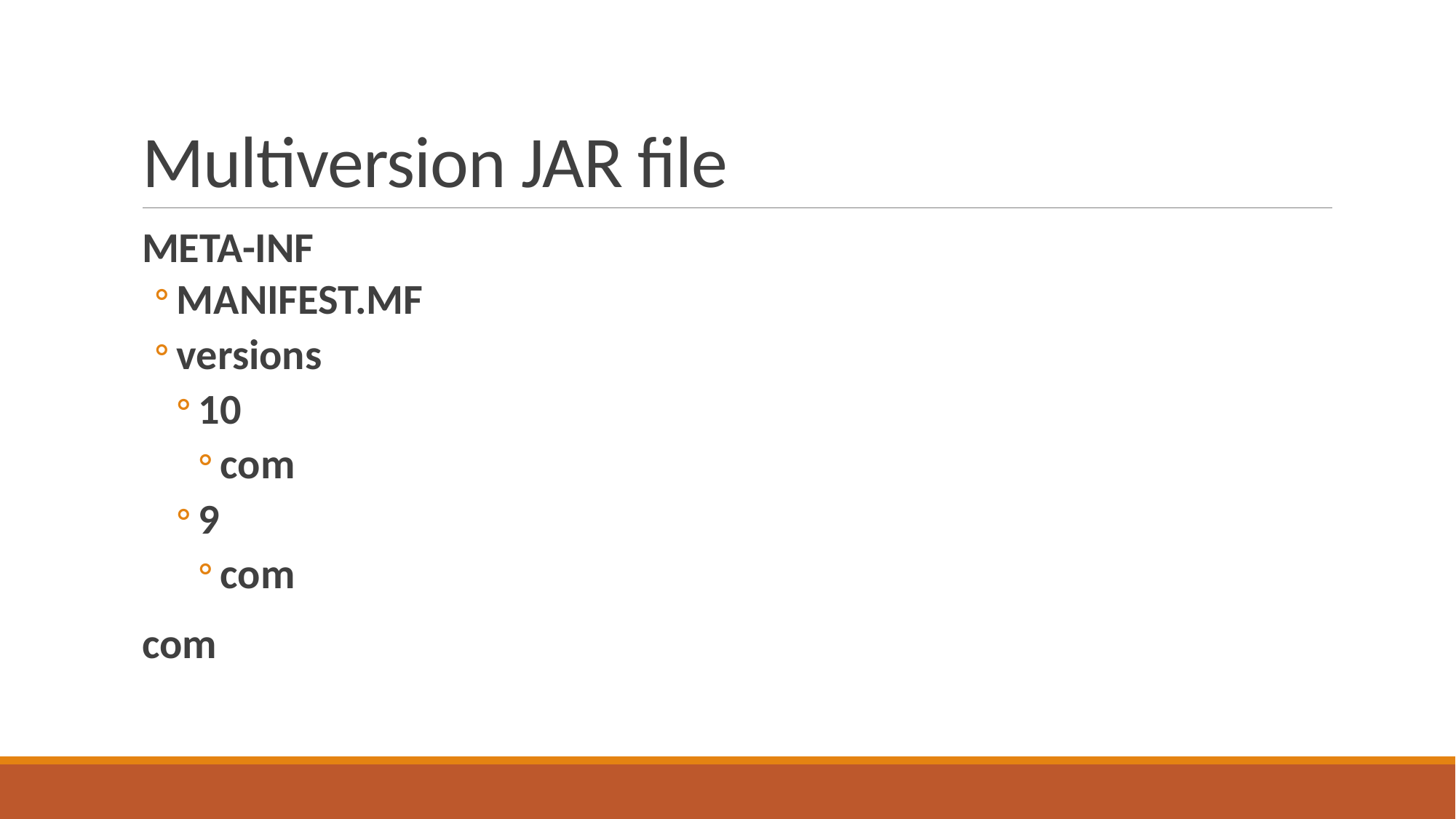

# Multiversion JAR file
META-INF
MANIFEST.MF
versions
10
com
9
com
com